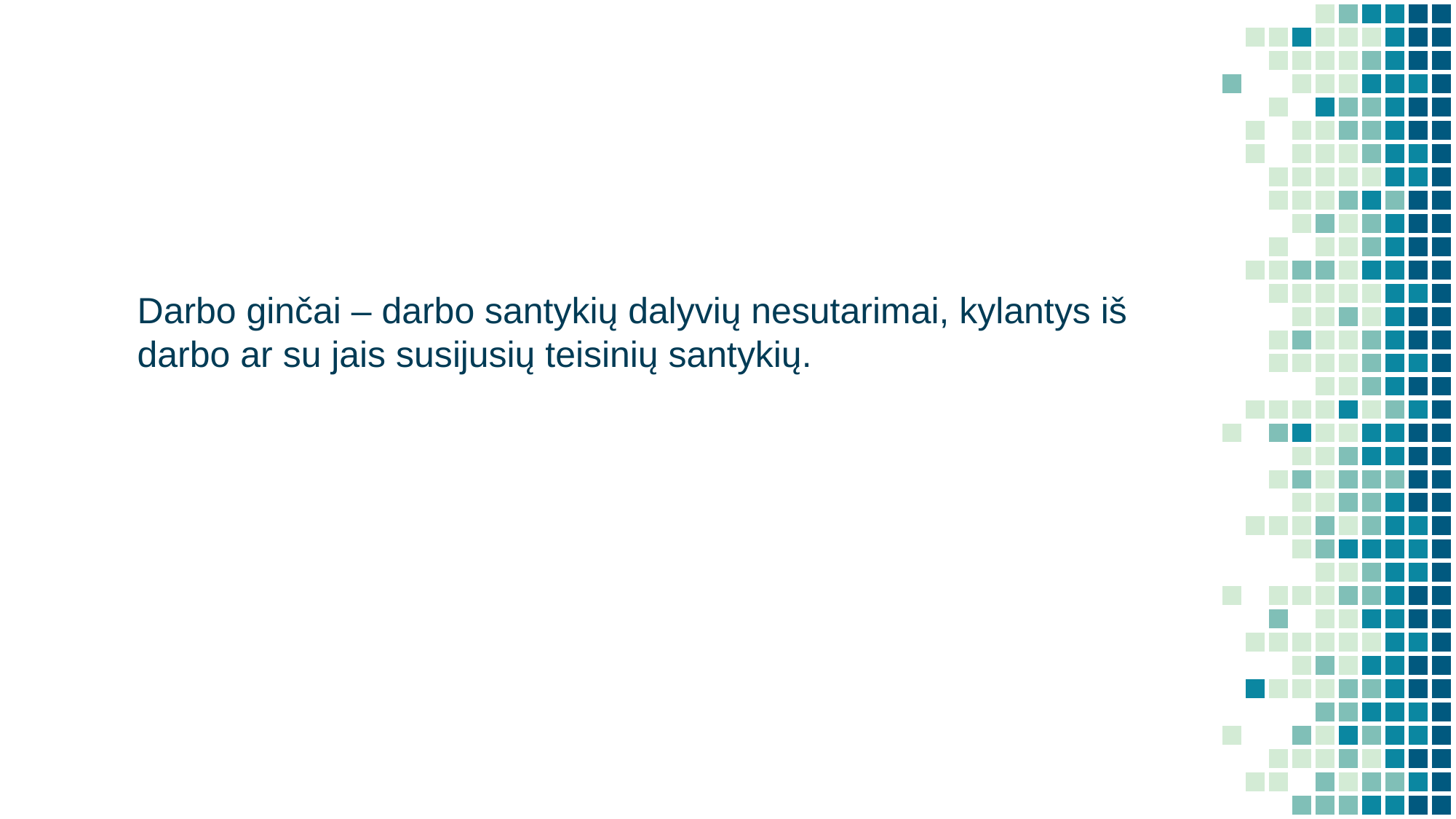

#
Darbo ginčai – darbo santykių dalyvių nesutarimai, kylantys iš darbo ar su jais susijusių teisinių santykių.